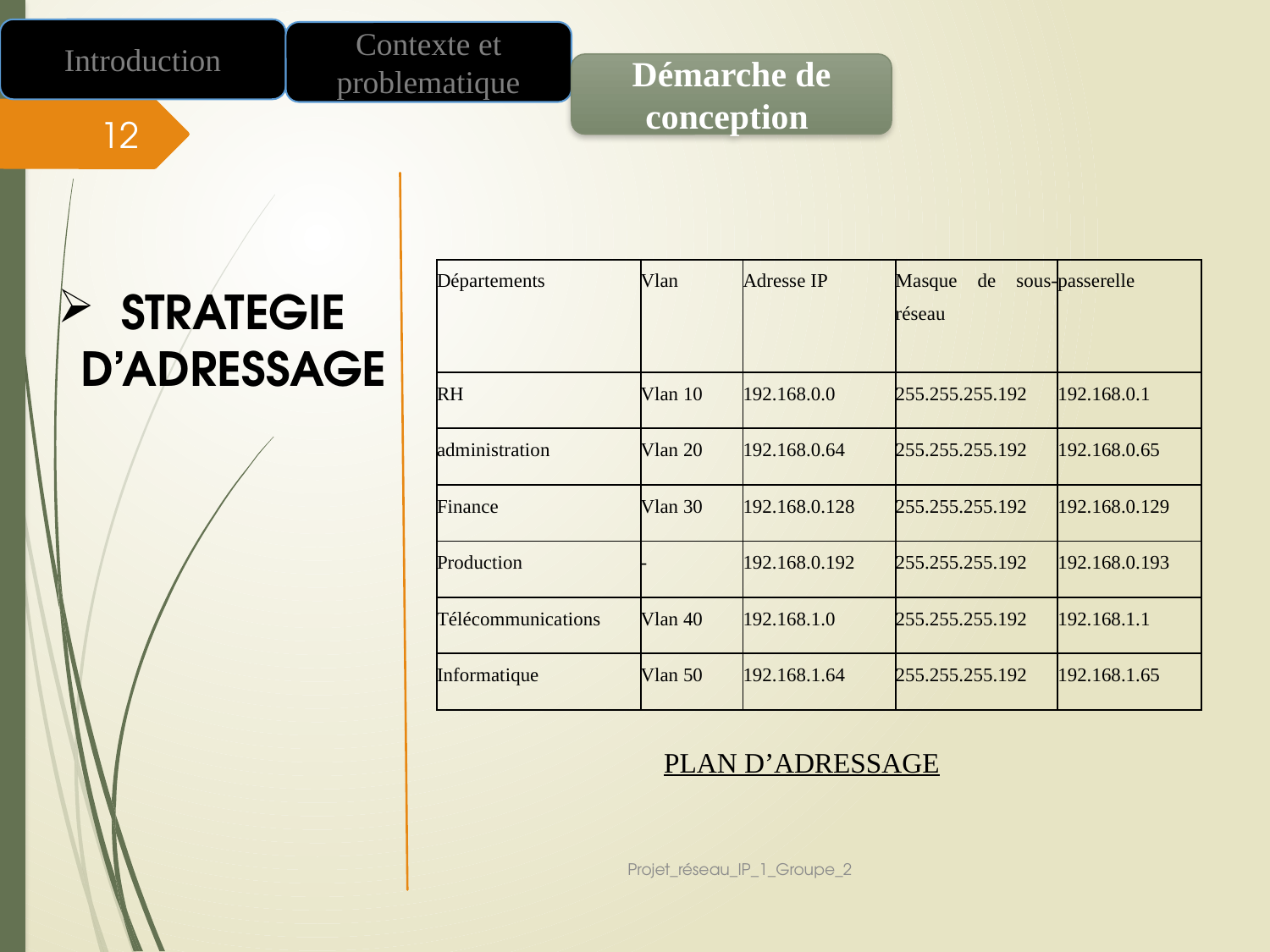

Introduction
Contexte et problematique
Démarche de conception
12
| Départements | Vlan | Adresse IP | Masque de sous-réseau | passerelle |
| --- | --- | --- | --- | --- |
| RH | Vlan 10 | 192.168.0.0 | 255.255.255.192 | 192.168.0.1 |
| administration | Vlan 20 | 192.168.0.64 | 255.255.255.192 | 192.168.0.65 |
| Finance | Vlan 30 | 192.168.0.128 | 255.255.255.192 | 192.168.0.129 |
| Production | - | 192.168.0.192 | 255.255.255.192 | 192.168.0.193 |
| Télécommunications | Vlan 40 | 192.168.1.0 | 255.255.255.192 | 192.168.1.1 |
| Informatique | Vlan 50 | 192.168.1.64 | 255.255.255.192 | 192.168.1.65 |
STRATEGIE D’ADRESSAGE
 PLAN D’ADRESSAGE
Projet_réseau_IP_1_Groupe_2